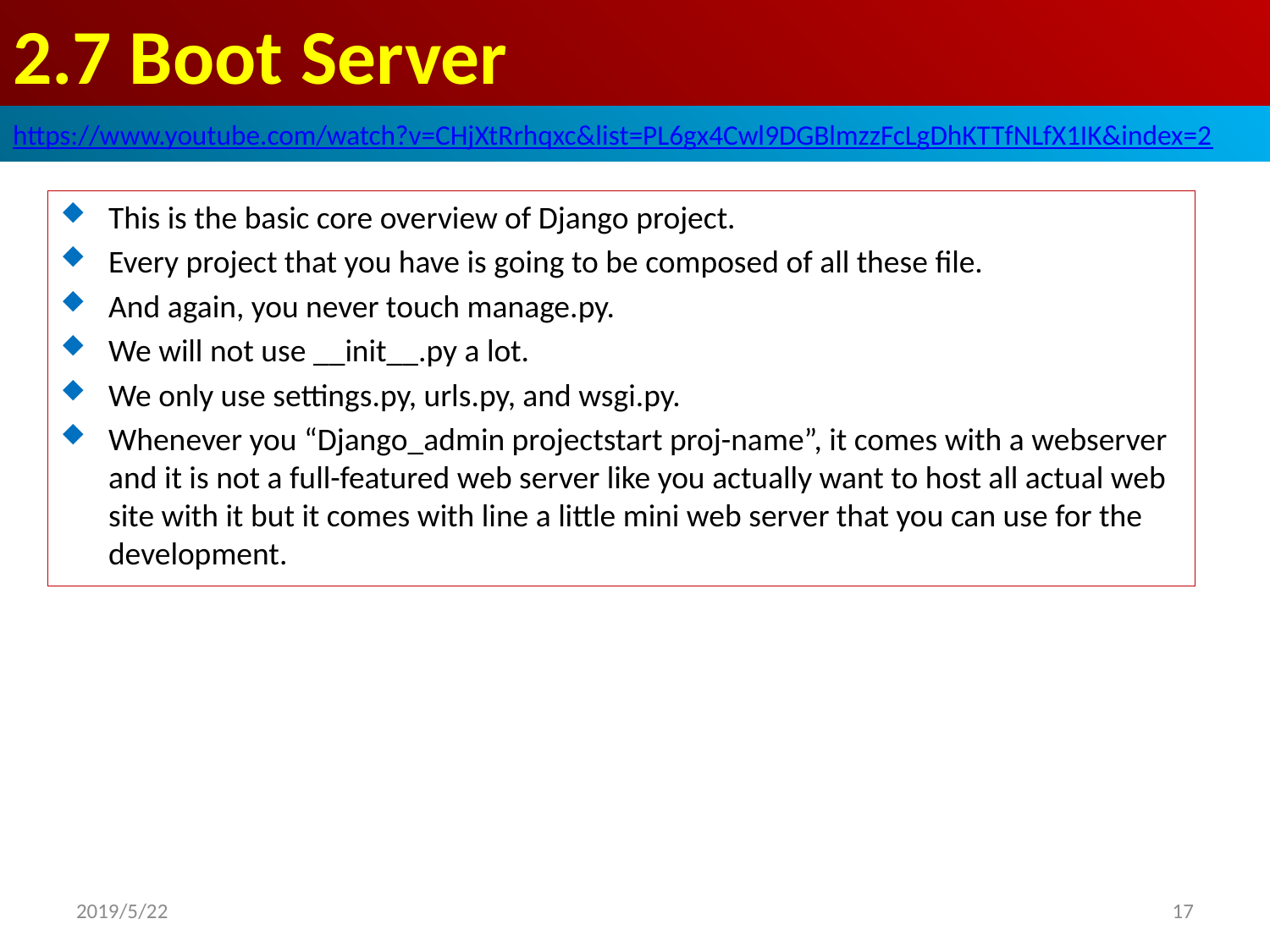

# 2.7 Boot Server
https://www.youtube.com/watch?v=CHjXtRrhqxc&list=PL6gx4Cwl9DGBlmzzFcLgDhKTTfNLfX1IK&index=2
This is the basic core overview of Django project.
Every project that you have is going to be composed of all these file.
And again, you never touch manage.py.
We will not use __init__.py a lot.
We only use settings.py, urls.py, and wsgi.py.
Whenever you “Django_admin projectstart proj-name”, it comes with a webserver and it is not a full-featured web server like you actually want to host all actual web site with it but it comes with line a little mini web server that you can use for the development.

2019/5/22
17